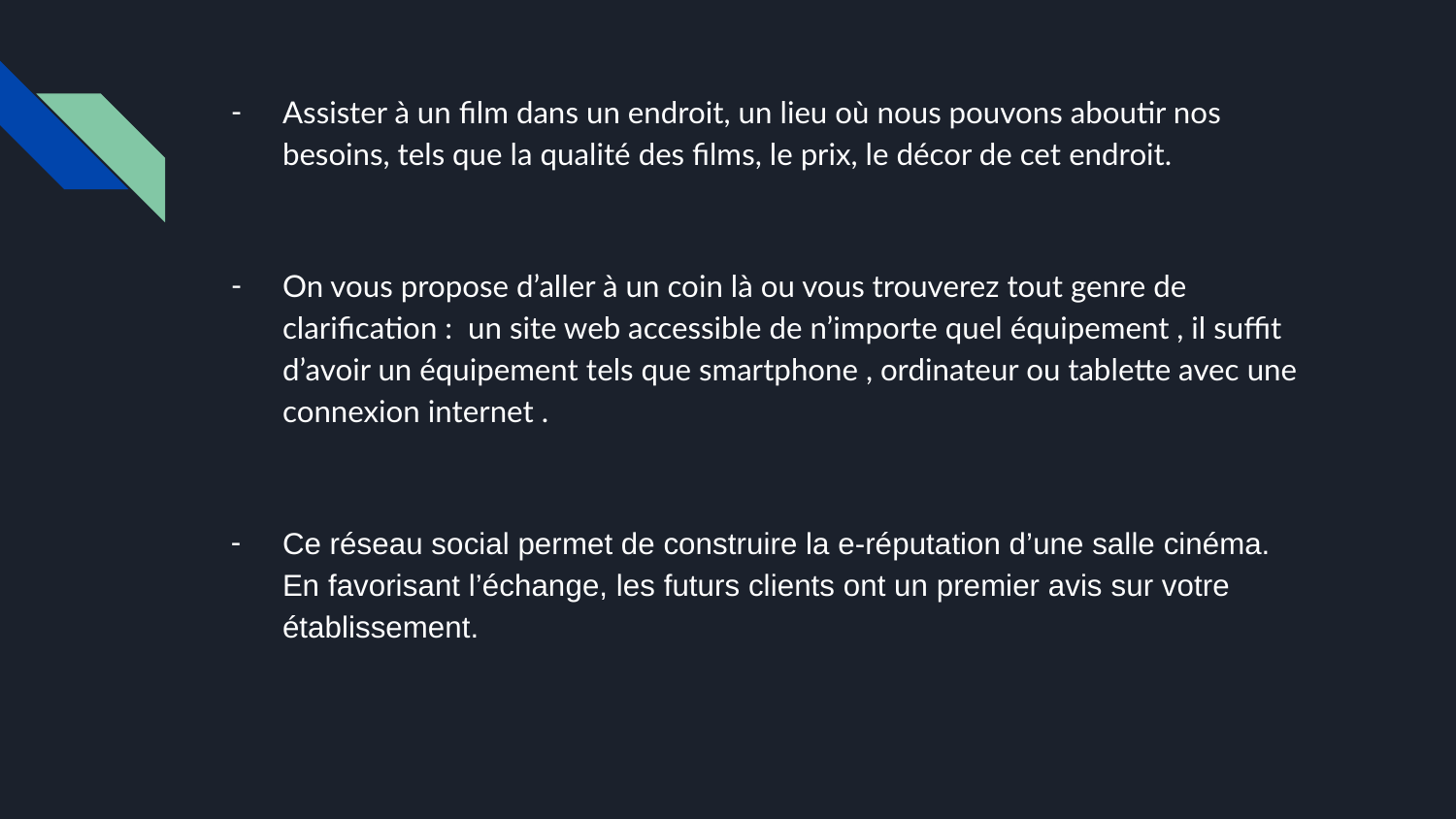

Assister à un film dans un endroit, un lieu où nous pouvons aboutir nos besoins, tels que la qualité des films, le prix, le décor de cet endroit.

On vous propose d’aller à un coin là ou vous trouverez tout genre de clarification :  un site web accessible de n’importe quel équipement , il suffit d’avoir un équipement tels que smartphone , ordinateur ou tablette avec une connexion internet .

Ce réseau social permet de construire la e-réputation d’une salle cinéma. En favorisant l’échange, les futurs clients ont un premier avis sur votre établissement.